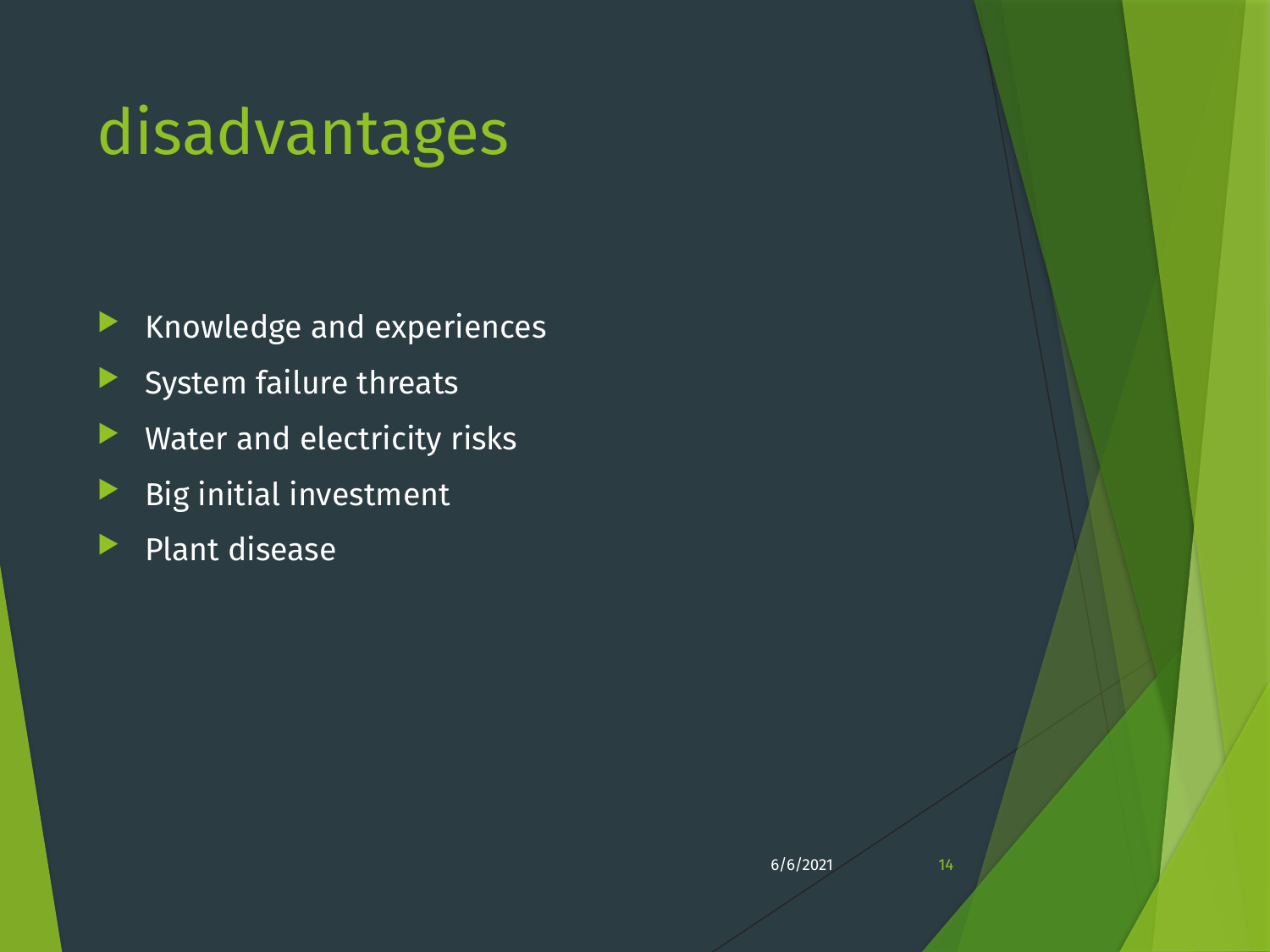

# disadvantages
Knowledge and experiences
System failure threats
Water and electricity risks
Big initial investment
Plant disease
6/6/2021
14